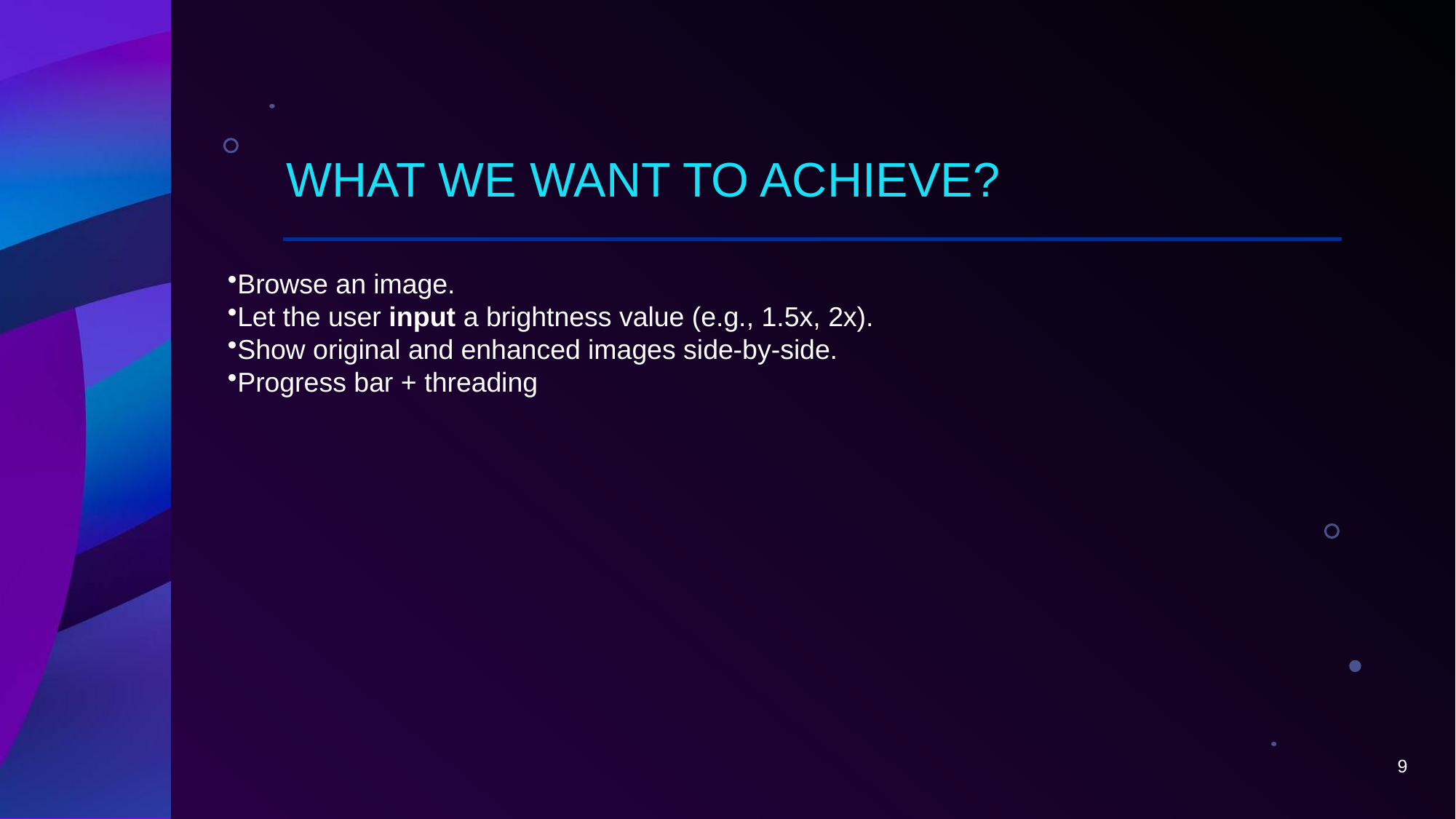

# What we want to achieve?
Browse an image.
Let the user input a brightness value (e.g., 1.5x, 2x).
Show original and enhanced images side-by-side.
Progress bar + threading
9